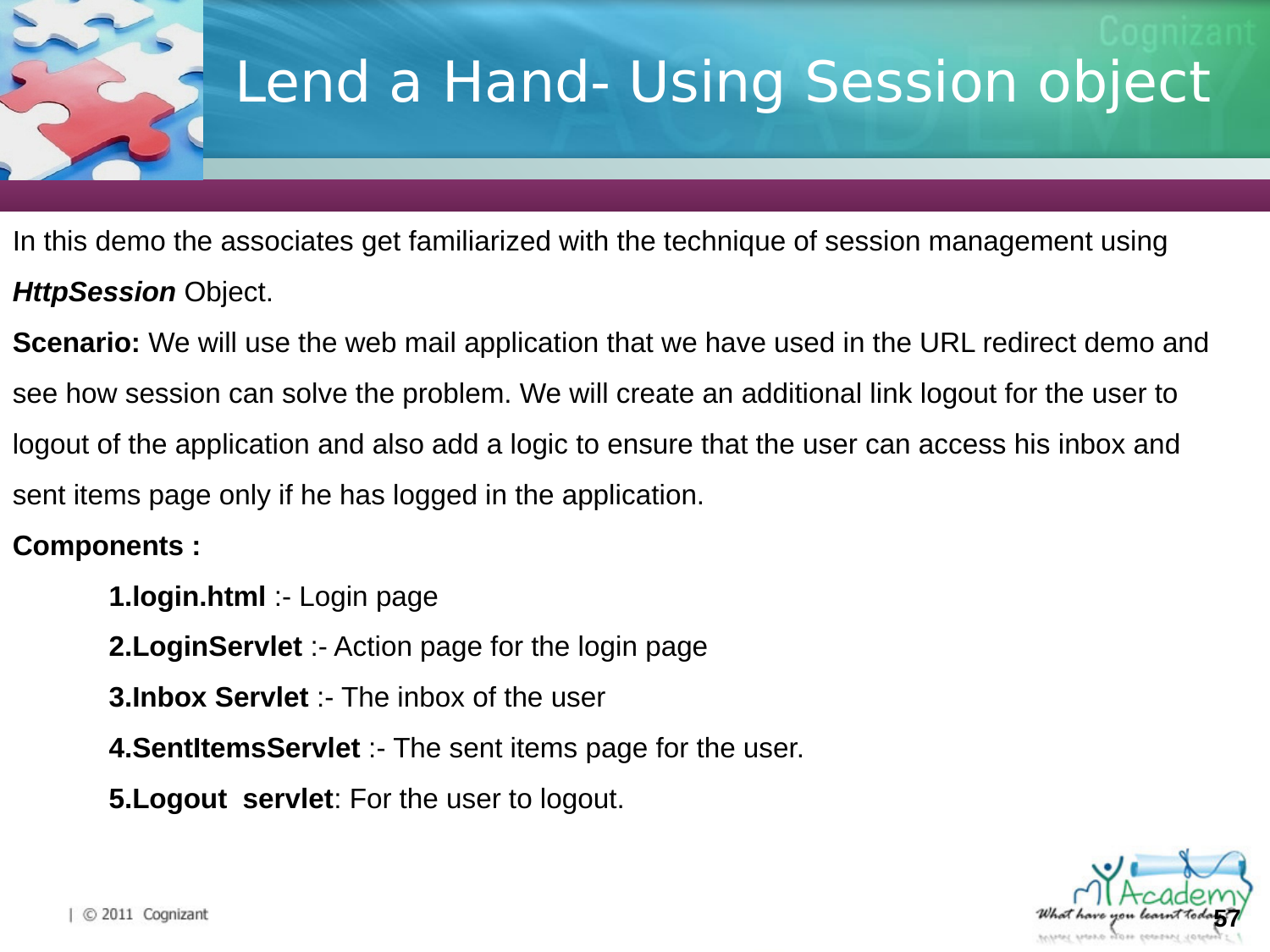

# Lend a Hand- Using Session object
In this demo the associates get familiarized with the technique of session management using HttpSession Object.
Scenario: We will use the web mail application that we have used in the URL redirect demo and see how session can solve the problem. We will create an additional link logout for the user to logout of the application and also add a logic to ensure that the user can access his inbox and sent items page only if he has logged in the application.
Components :
login.html :- Login page
LoginServlet :- Action page for the login page
Inbox Servlet :- The inbox of the user
SentItemsServlet :- The sent items page for the user.
Logout  servlet: For the user to logout.
57